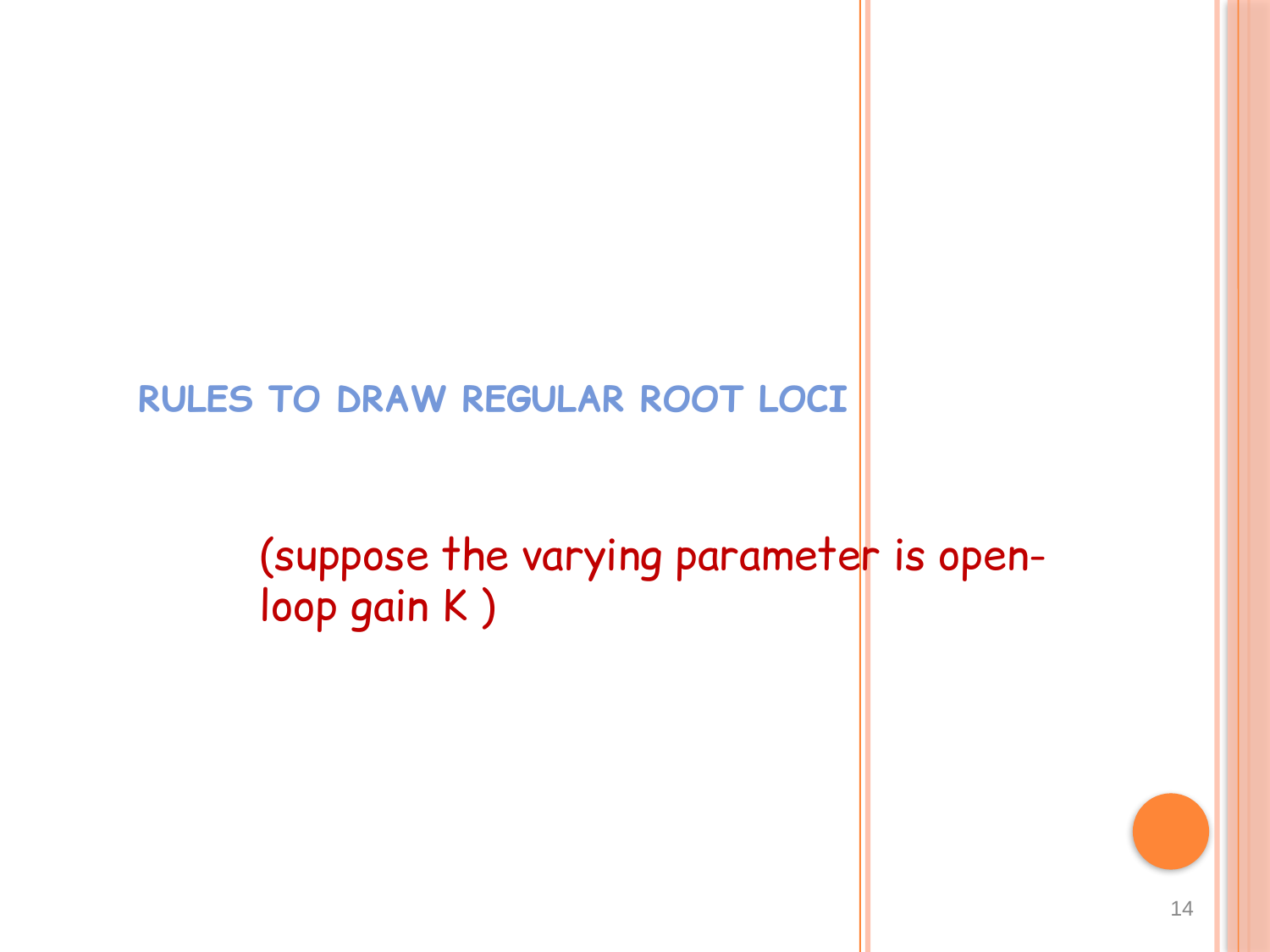

# Rules to draw regular root loci
(suppose the varying parameter is open-loop gain K )
14